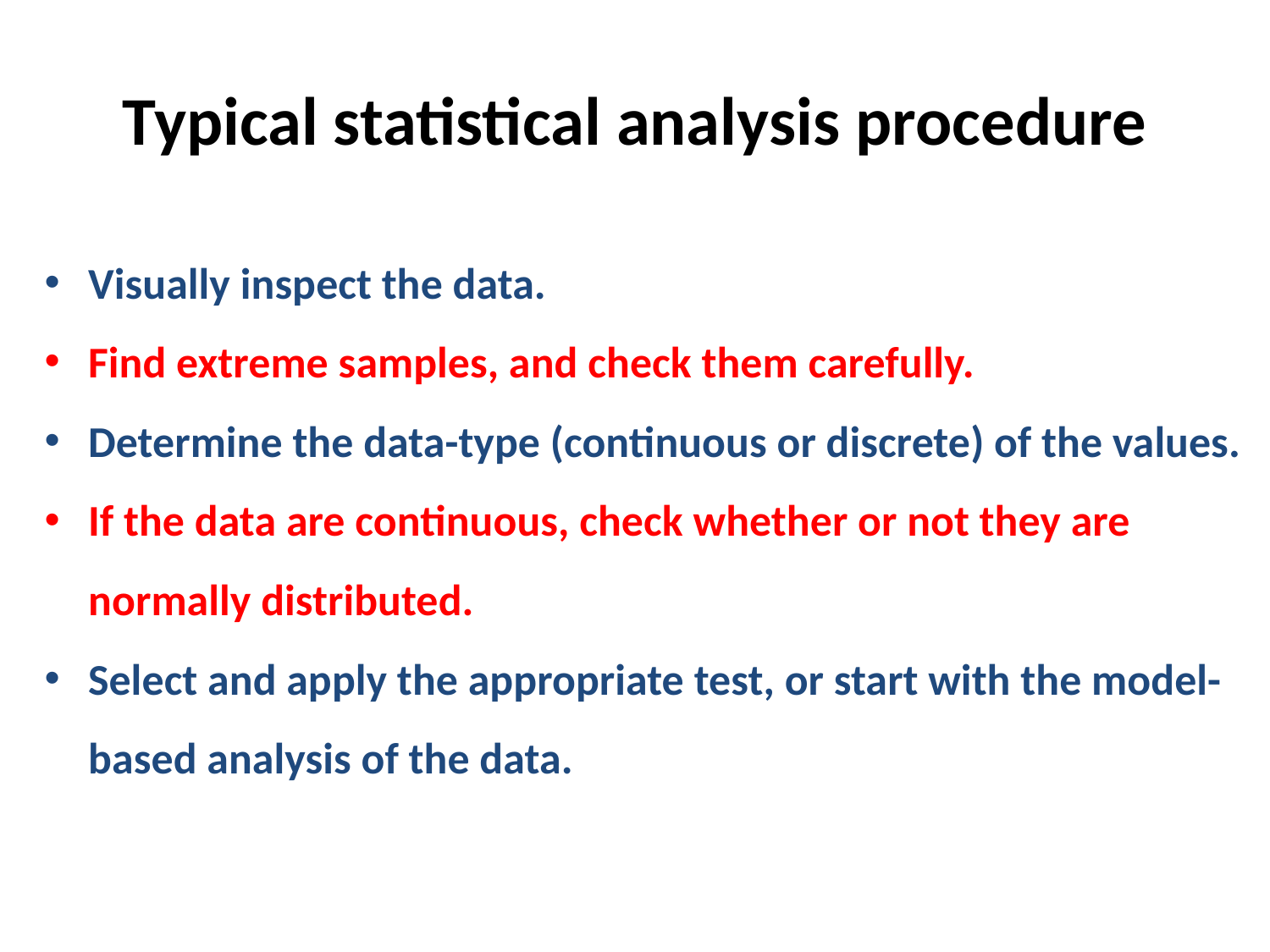

# Typical statistical analysis procedure
Visually inspect the data.
Find extreme samples, and check them carefully.
Determine the data-type (continuous or discrete) of the values.
If the data are continuous, check whether or not they are normally distributed.
Select and apply the appropriate test, or start with the model-based analysis of the data.